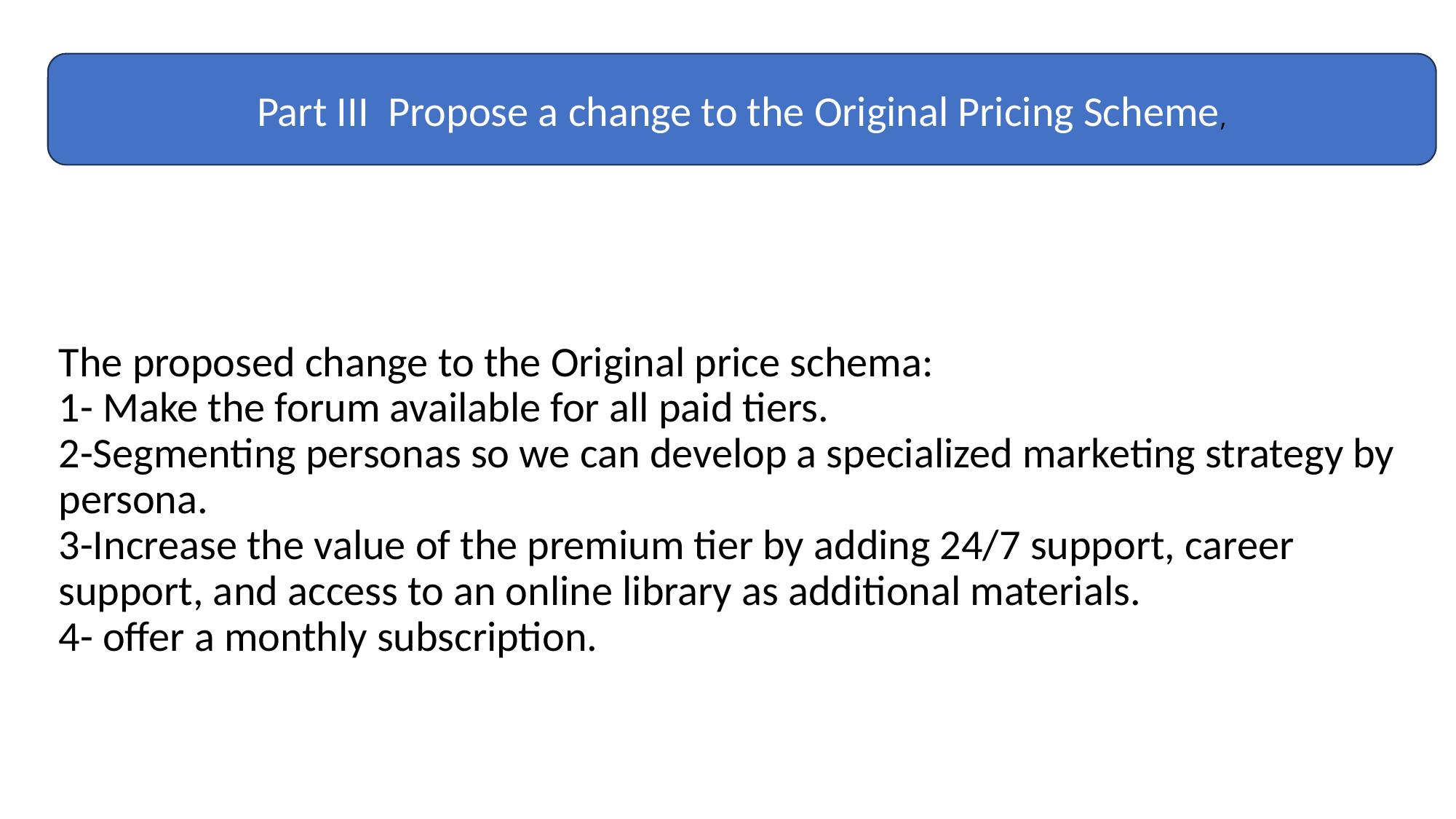

Part III  Propose a change to the Original Pricing Scheme,
# The proposed change to the Original price schema: 1- Make the forum available for all paid tiers. 2-Segmenting personas so we can develop a specialized marketing strategy by persona. 3-Increase the value of the premium tier by adding 24/7 support, career support, and access to an online library as additional materials. 4- offer a monthly subscription.